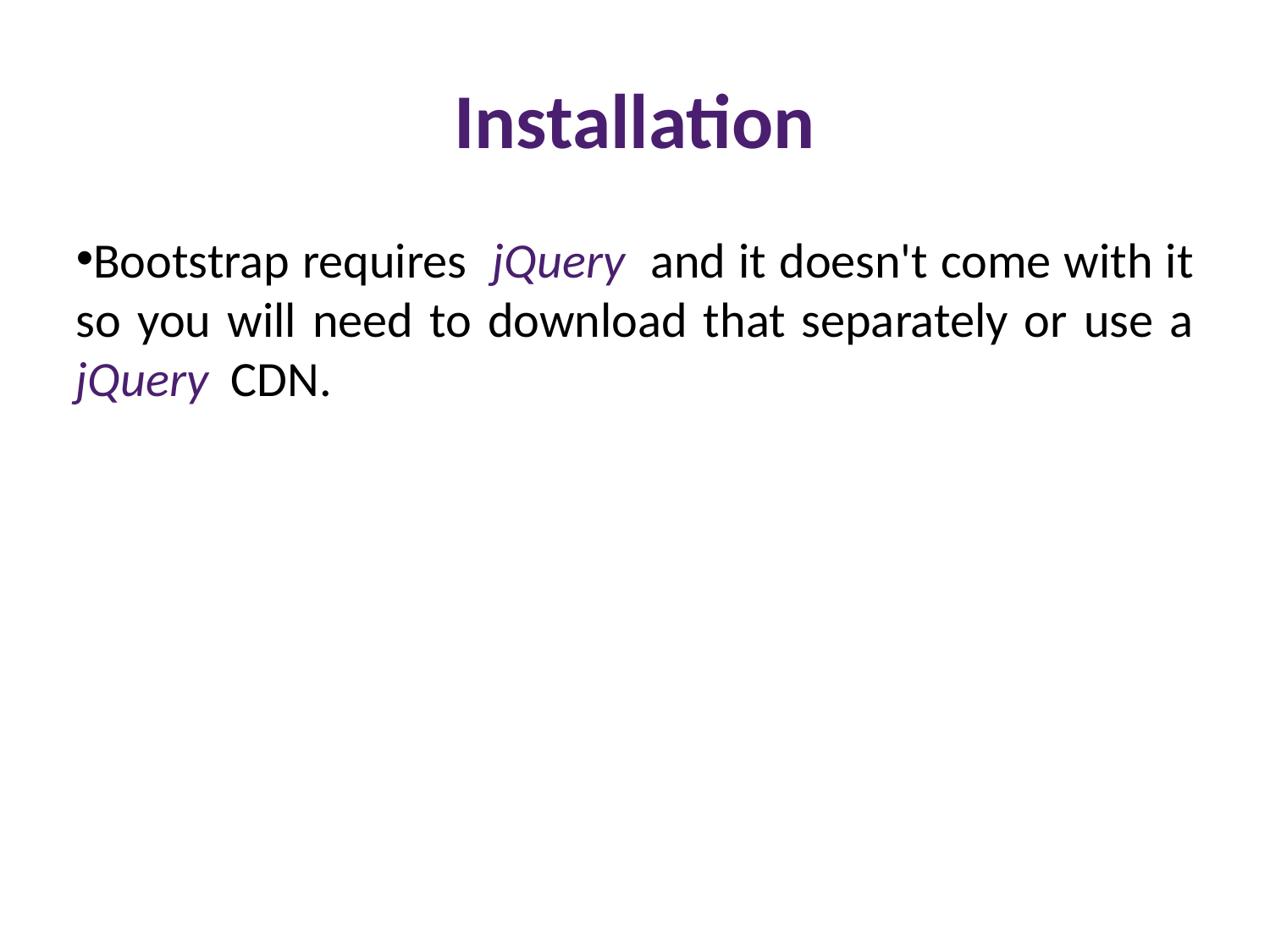

Installation
Bootstrap requires  jQuery  and it doesn't come with it so you will need to download that separately or use a jQuery  CDN.